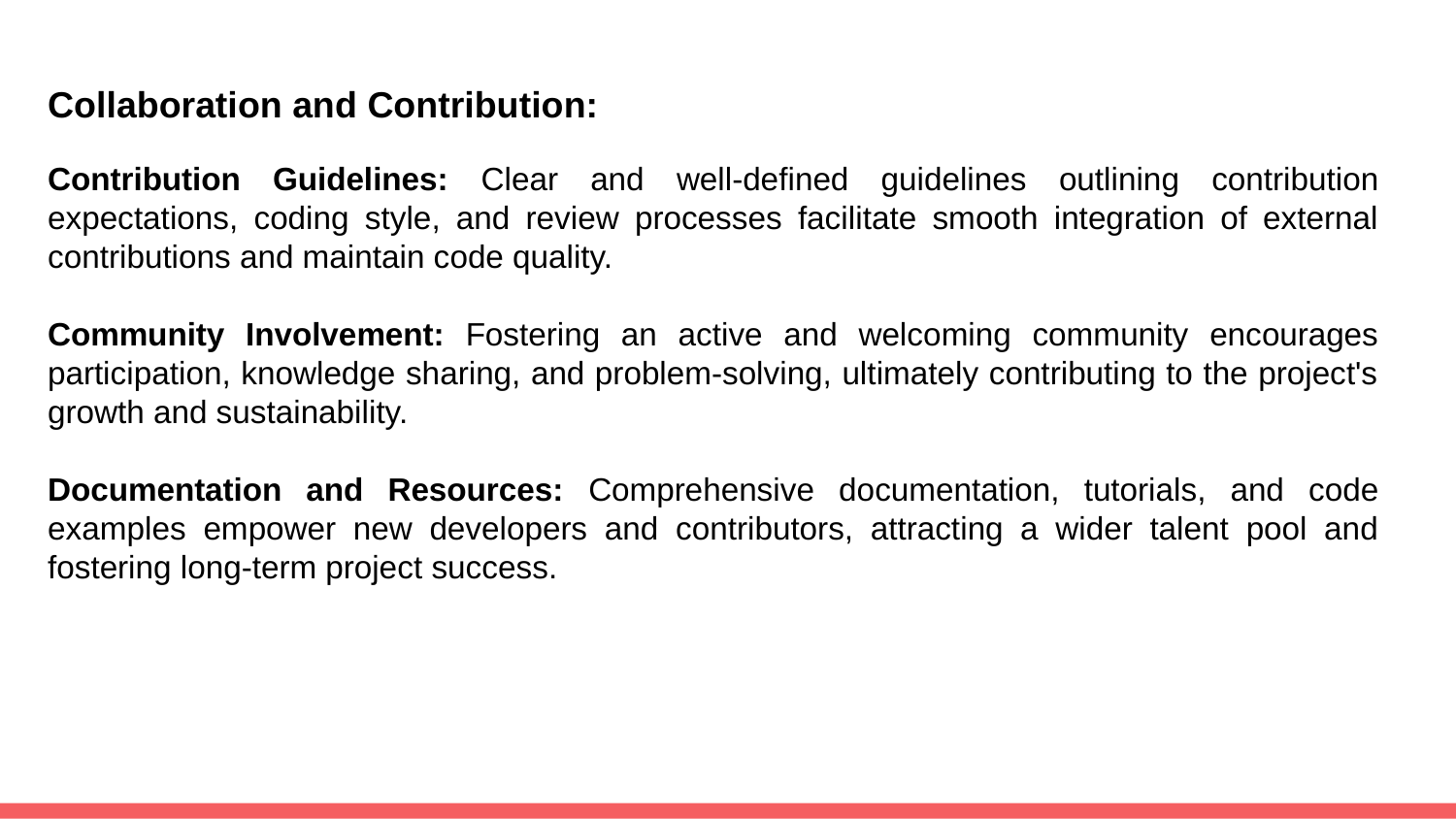

Collaboration and Contribution:

Contribution Guidelines: Clear and well-defined guidelines outlining contribution expectations, coding style, and review processes facilitate smooth integration of external contributions and maintain code quality.

Community Involvement: Fostering an active and welcoming community encourages participation, knowledge sharing, and problem-solving, ultimately contributing to the project's growth and sustainability.

Documentation and Resources: Comprehensive documentation, tutorials, and code examples empower new developers and contributors, attracting a wider talent pool and fostering long-term project success.